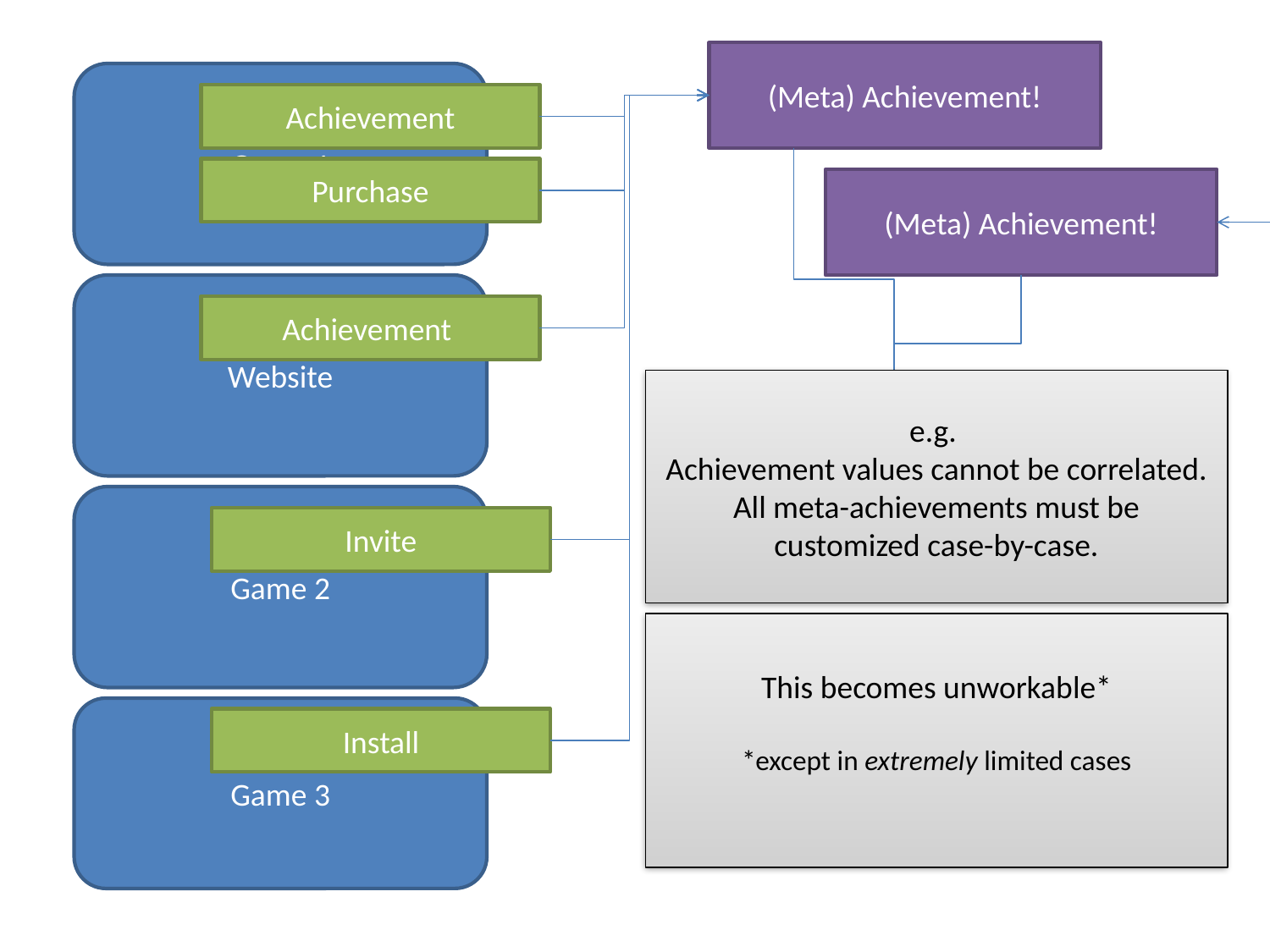

(Meta) Achievement!
Game 1
Achievement
Purchase
(Meta) Achievement!
Website
Achievement
e.g.
Achievement values cannot be correlated. All meta-achievements must be customized case-by-case.
Item!
Game 2
Invite
This becomes unworkable*

*except in extremely limited cases

Game 3
Install